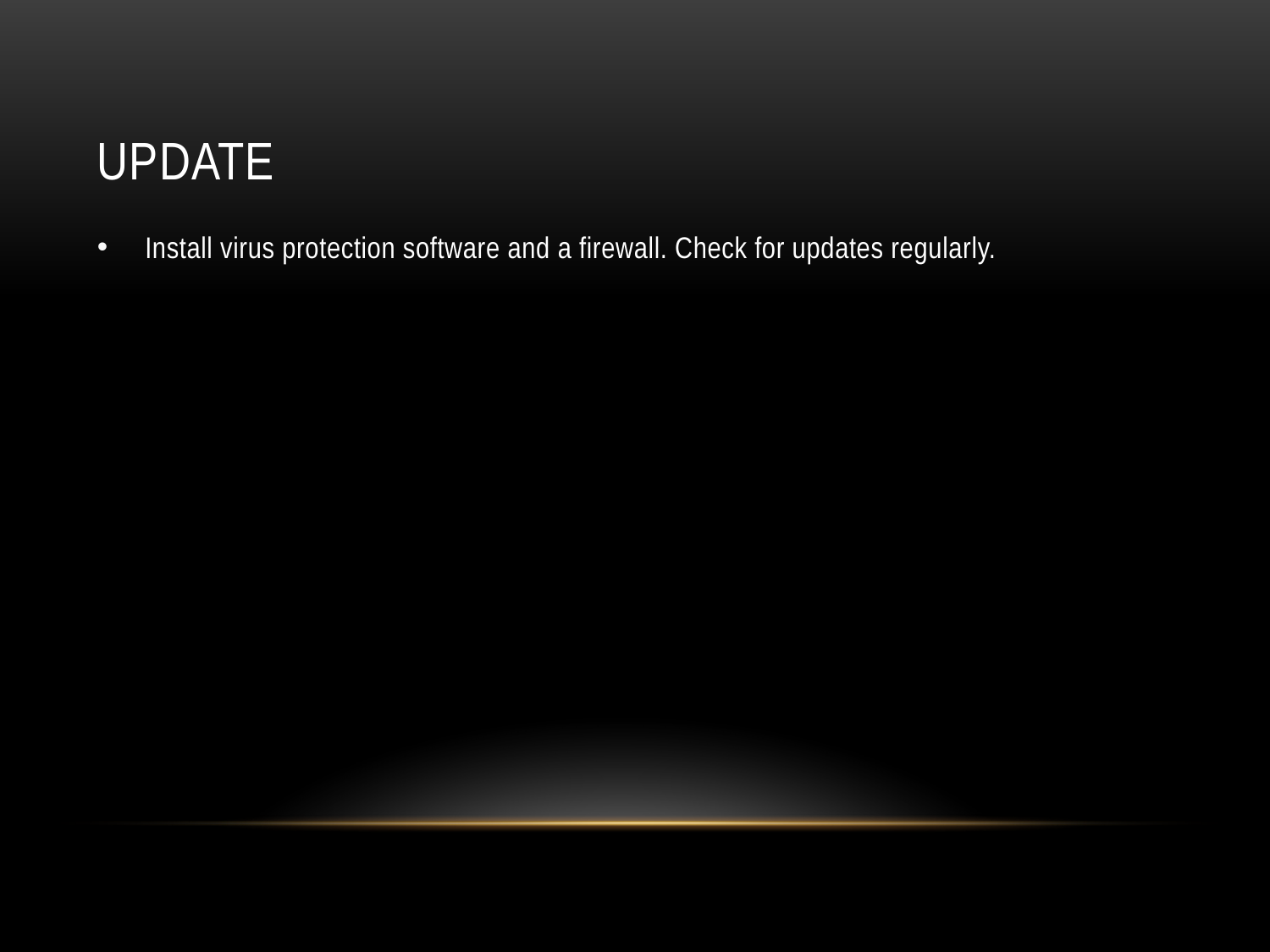

# Update
Install virus protection software and a firewall. Check for updates regularly.